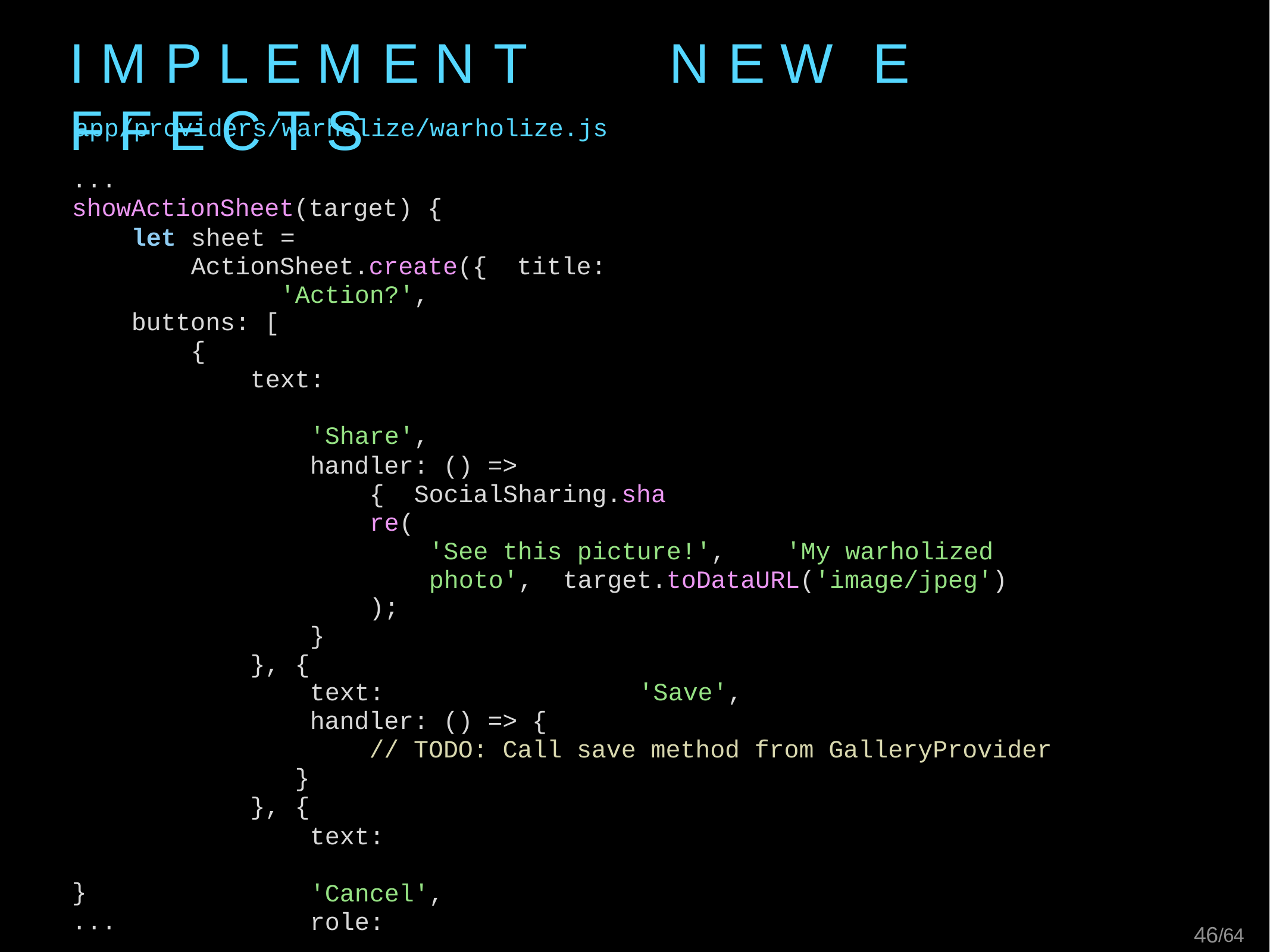

# I M P L E M E N T	N E W	E F F E C T S
app/providers/warholize/warholize.js
...
showActionSheet(target) {
let	sheet	=	ActionSheet.create({  title:	'Action?',
buttons: [
{
text:	'Share',
handler: () => {  SocialSharing.share(
'See this picture!',	'My warholized photo',  target.toDataURL('image/jpeg')
);
}
}, {
text:	'Save',
handler: () => {
// TODO: Call save method from GalleryProvider
}
}, {
text:	'Cancel',  role:	'cancel'
}
]
});
this.nav.present(sheet);
}
...
46/64